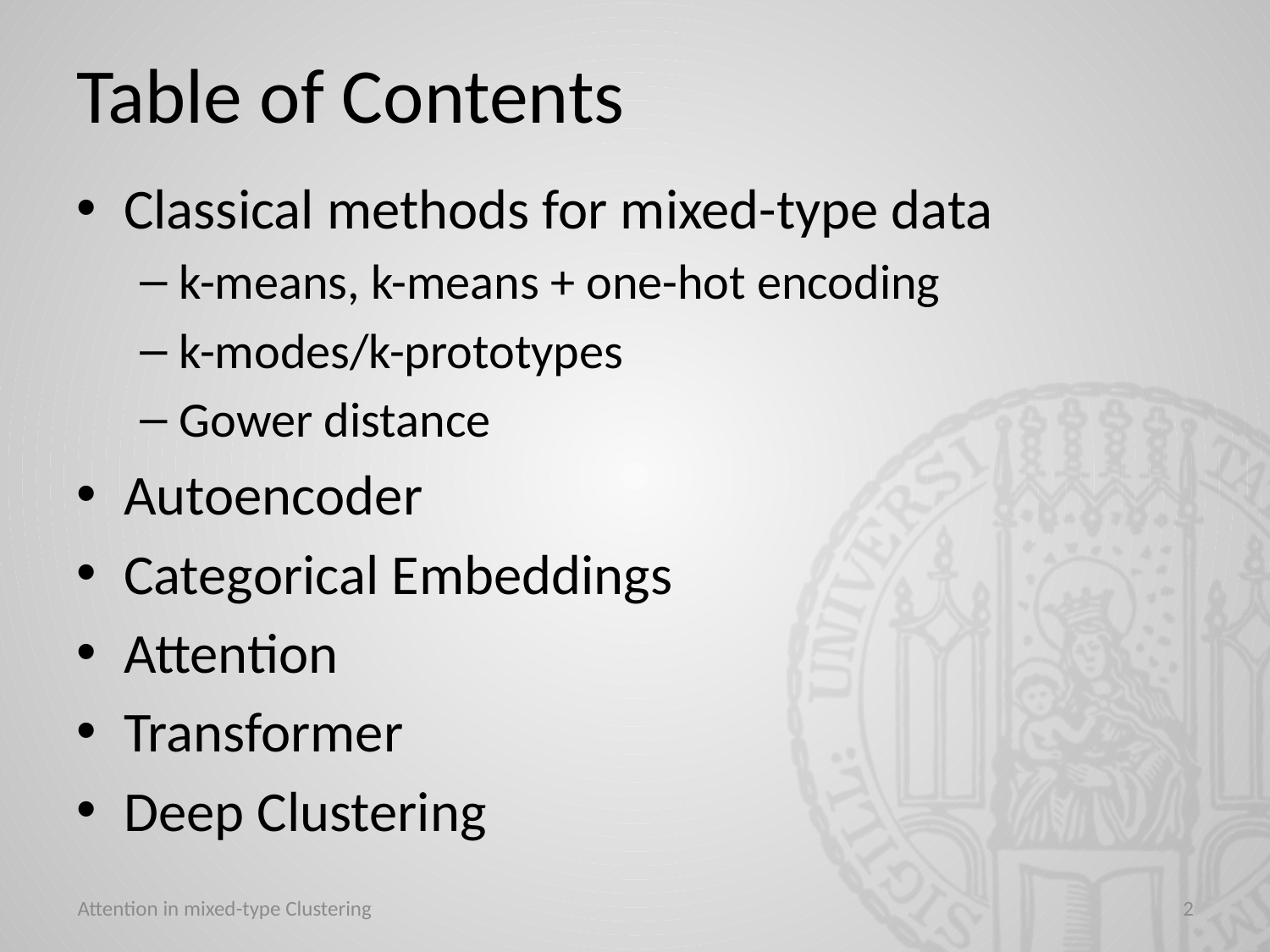

# Table of Contents
Classical methods for mixed-type data
k-means, k-means + one-hot encoding
k-modes/k-prototypes
Gower distance
Autoencoder
Categorical Embeddings
Attention
Transformer
Deep Clustering
Attention in mixed-type Clustering
2